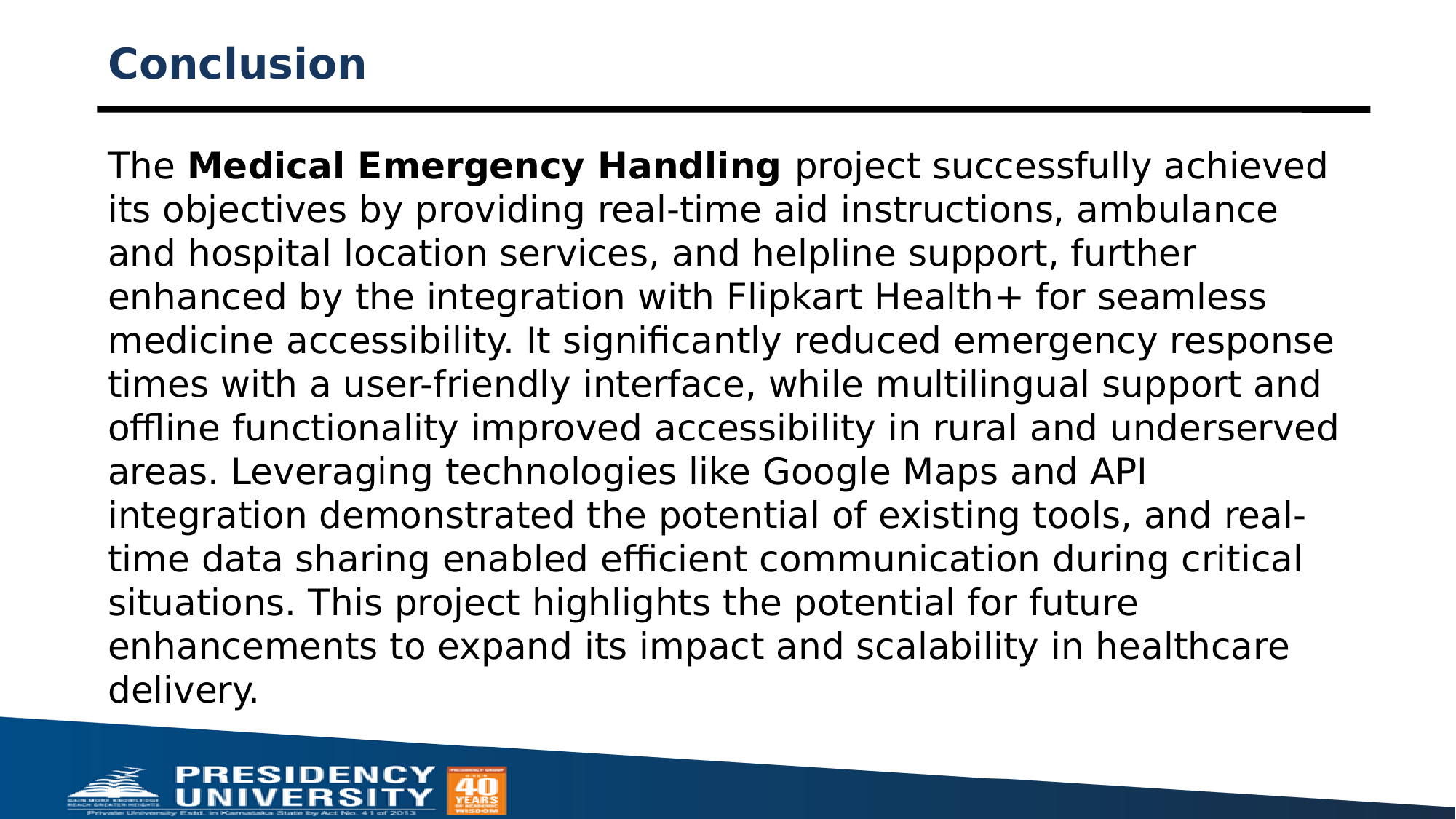

# Conclusion
The Medical Emergency Handling project successfully achieved its objectives by providing real-time aid instructions, ambulance and hospital location services, and helpline support, further enhanced by the integration with Flipkart Health+ for seamless medicine accessibility. It significantly reduced emergency response times with a user-friendly interface, while multilingual support and offline functionality improved accessibility in rural and underserved areas. Leveraging technologies like Google Maps and API integration demonstrated the potential of existing tools, and real-time data sharing enabled efficient communication during critical situations. This project highlights the potential for future enhancements to expand its impact and scalability in healthcare delivery.